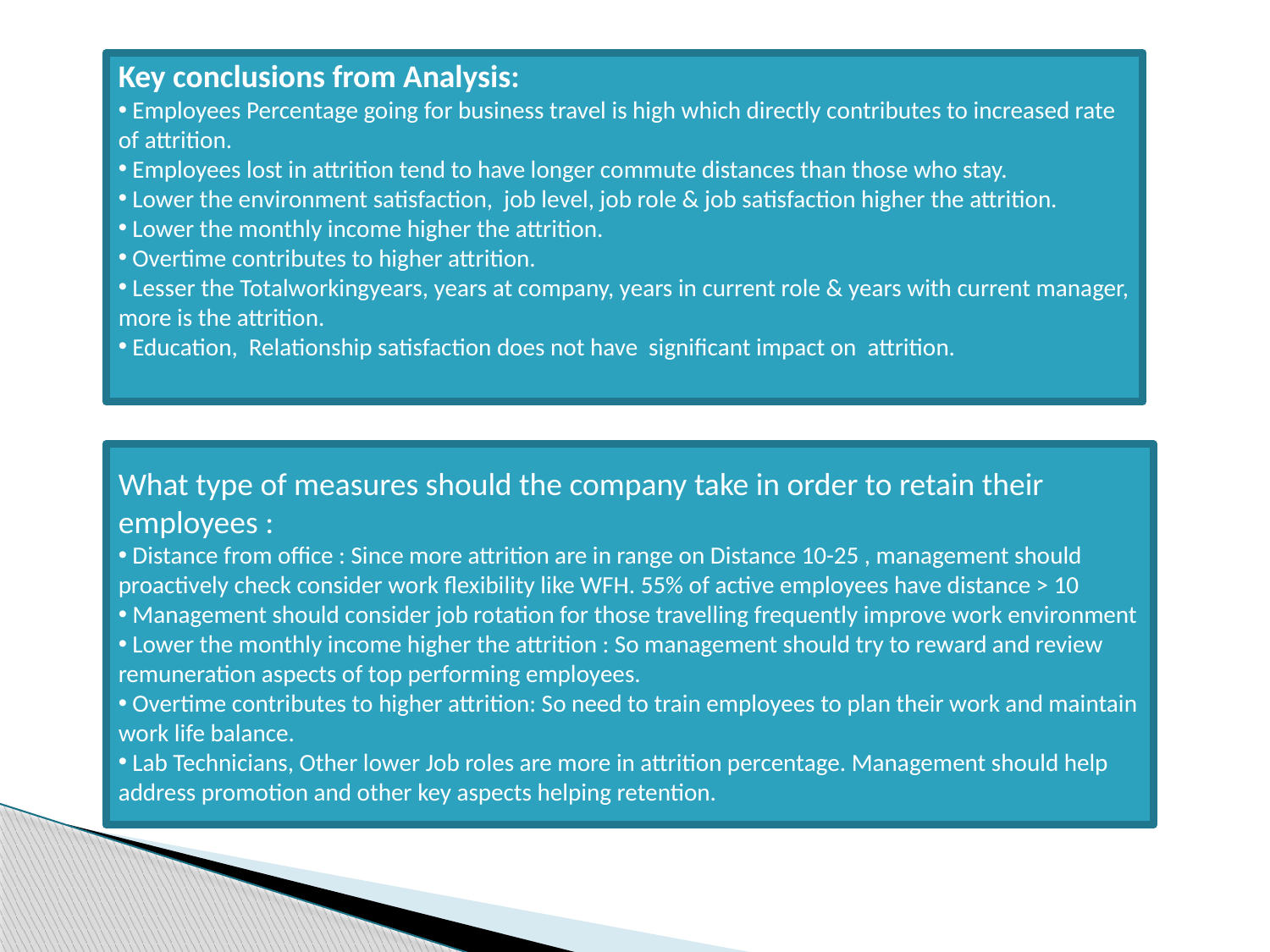

Key conclusions from Analysis:
 Employees Percentage going for business travel is high which directly contributes to increased rate of attrition.
 Employees lost in attrition tend to have longer commute distances than those who stay.
 Lower the environment satisfaction,  job level, job role & job satisfaction higher the attrition.
 Lower the monthly income higher the attrition.
 Overtime contributes to higher attrition.
 Lesser the Totalworkingyears, years at company, years in current role & years with current manager, more is the attrition.
 Education,  Relationship satisfaction does not have  significant impact on  attrition.

What type of measures should the company take in order to retain their employees :
 Distance from office : Since more attrition are in range on Distance 10-25 , management should proactively check consider work flexibility like WFH. 55% of active employees have distance > 10
 Management should consider job rotation for those travelling frequently improve work environment
 Lower the monthly income higher the attrition : So management should try to reward and review remuneration aspects of top performing employees.
 Overtime contributes to higher attrition: So need to train employees to plan their work and maintain work life balance.
 Lab Technicians, Other lower Job roles are more in attrition percentage. Management should help address promotion and other key aspects helping retention.